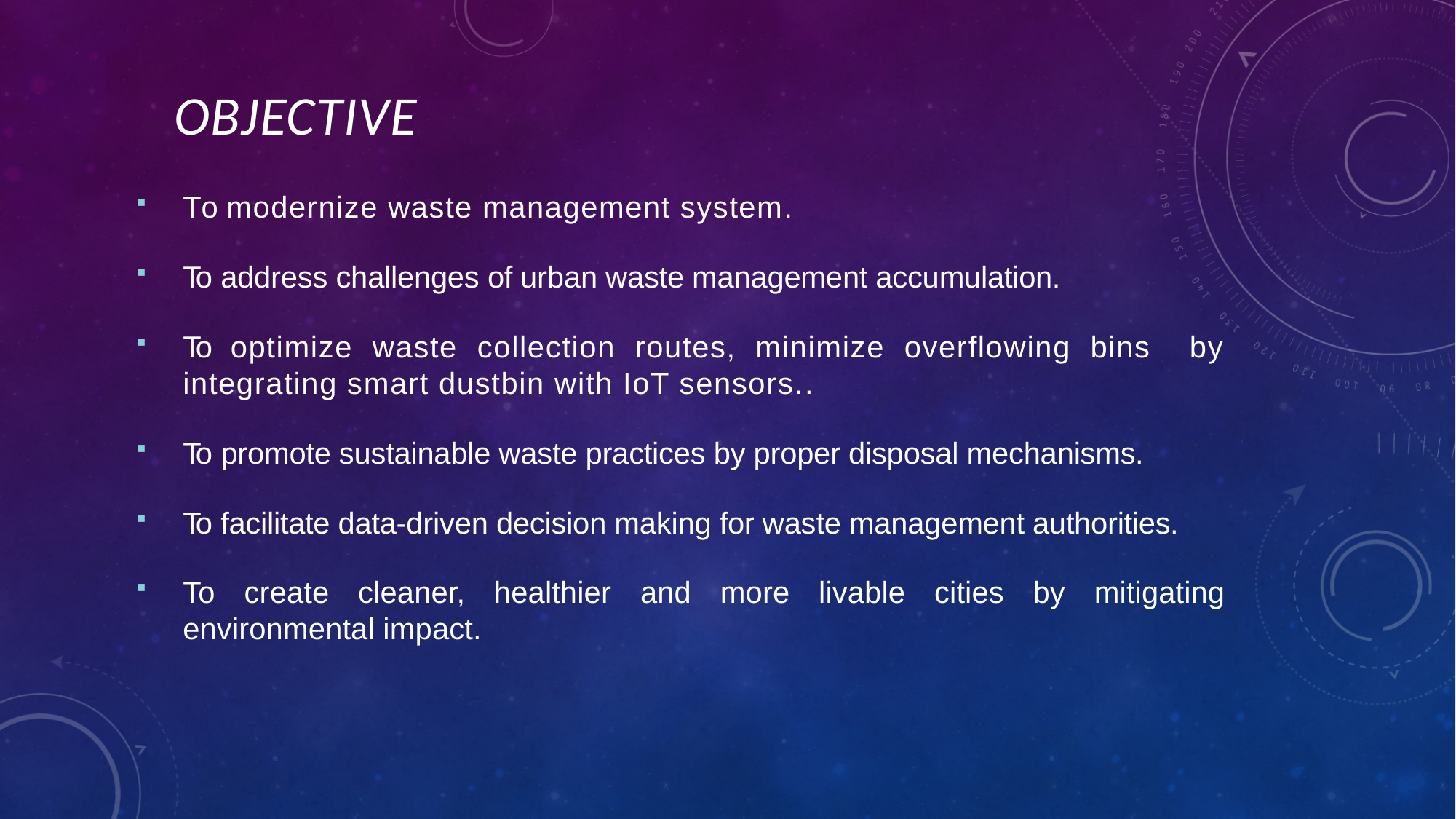

# OBJECTIVE
To modernize waste management system.
To address challenges of urban waste management accumulation.
To optimize waste collection routes, minimize overflowing bins  by integrating smart dustbin with IoT sensors..
To promote sustainable waste practices by proper disposal mechanisms.
To facilitate data-driven decision making for waste management authorities.
To create cleaner, healthier and more livable cities by mitigating environmental impact.